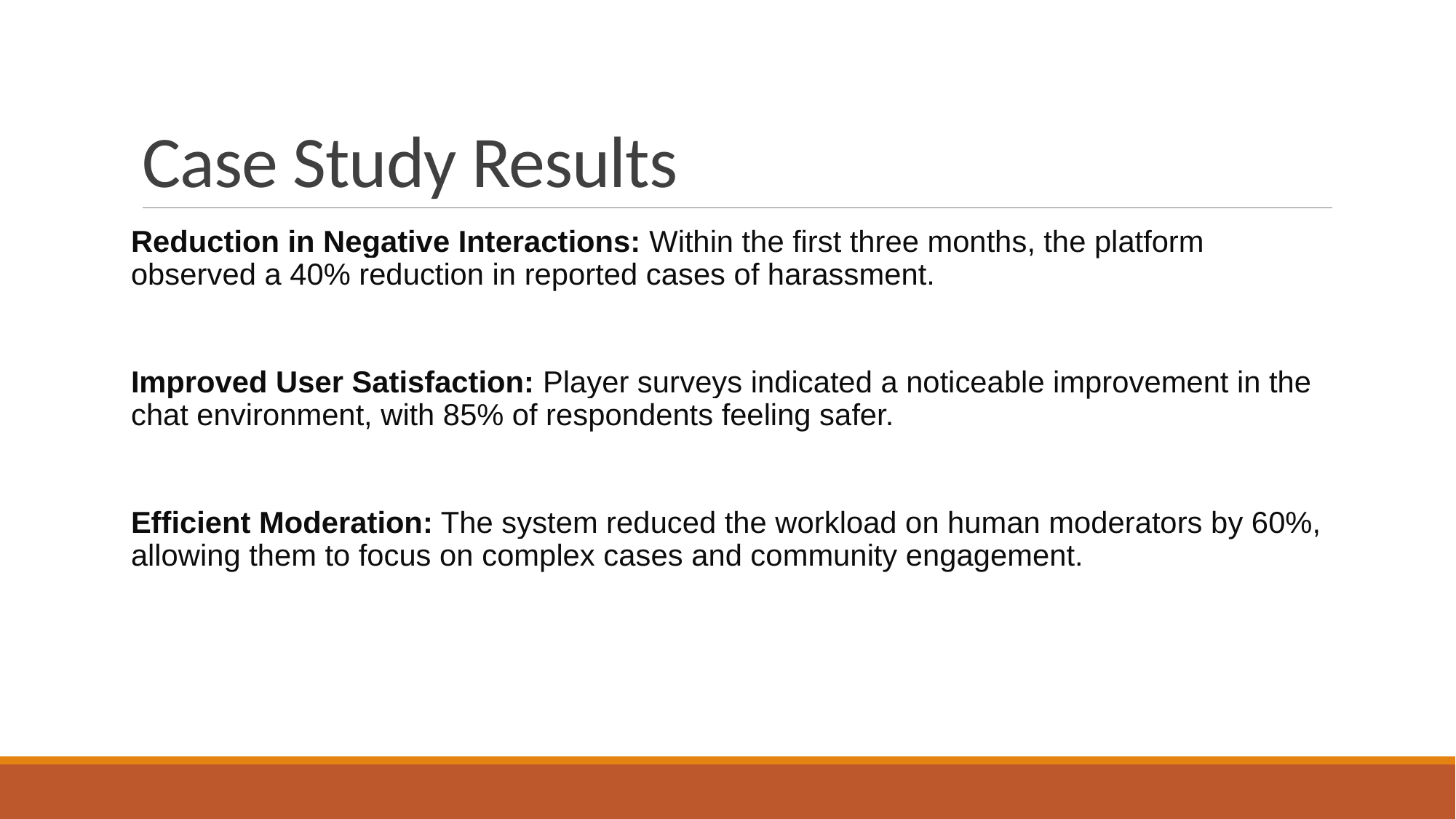

# Case Study Results
Reduction in Negative Interactions: Within the first three months, the platform observed a 40% reduction in reported cases of harassment.

Improved User Satisfaction: Player surveys indicated a noticeable improvement in the chat environment, with 85% of respondents feeling safer.

Efficient Moderation: The system reduced the workload on human moderators by 60%, allowing them to focus on complex cases and community engagement.